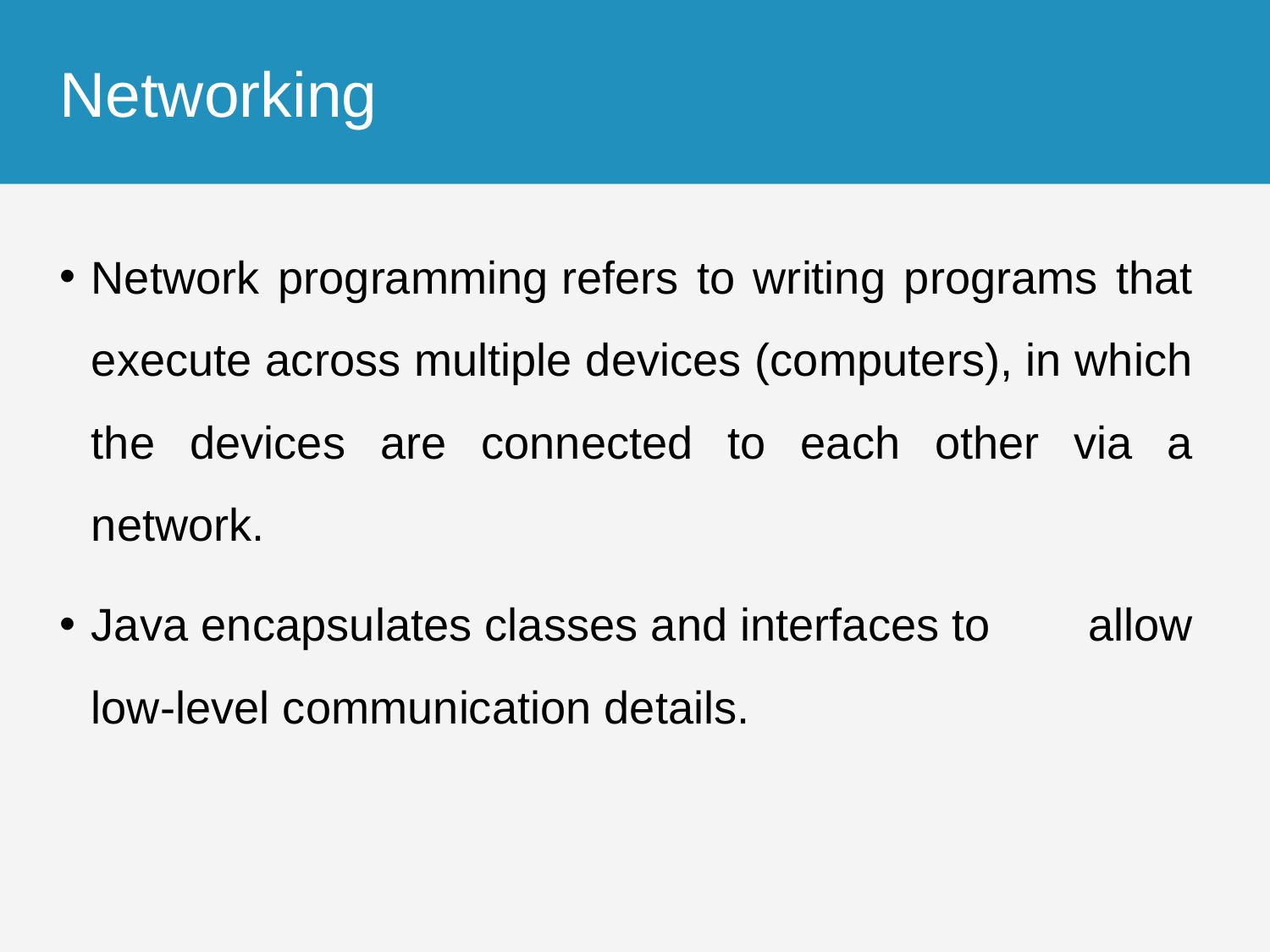

# Networking
Network programming refers to writing programs that execute across multiple devices (computers), in which the devices are connected to each other via a network.
Java encapsulates classes and interfaces to allow low-level communication details.